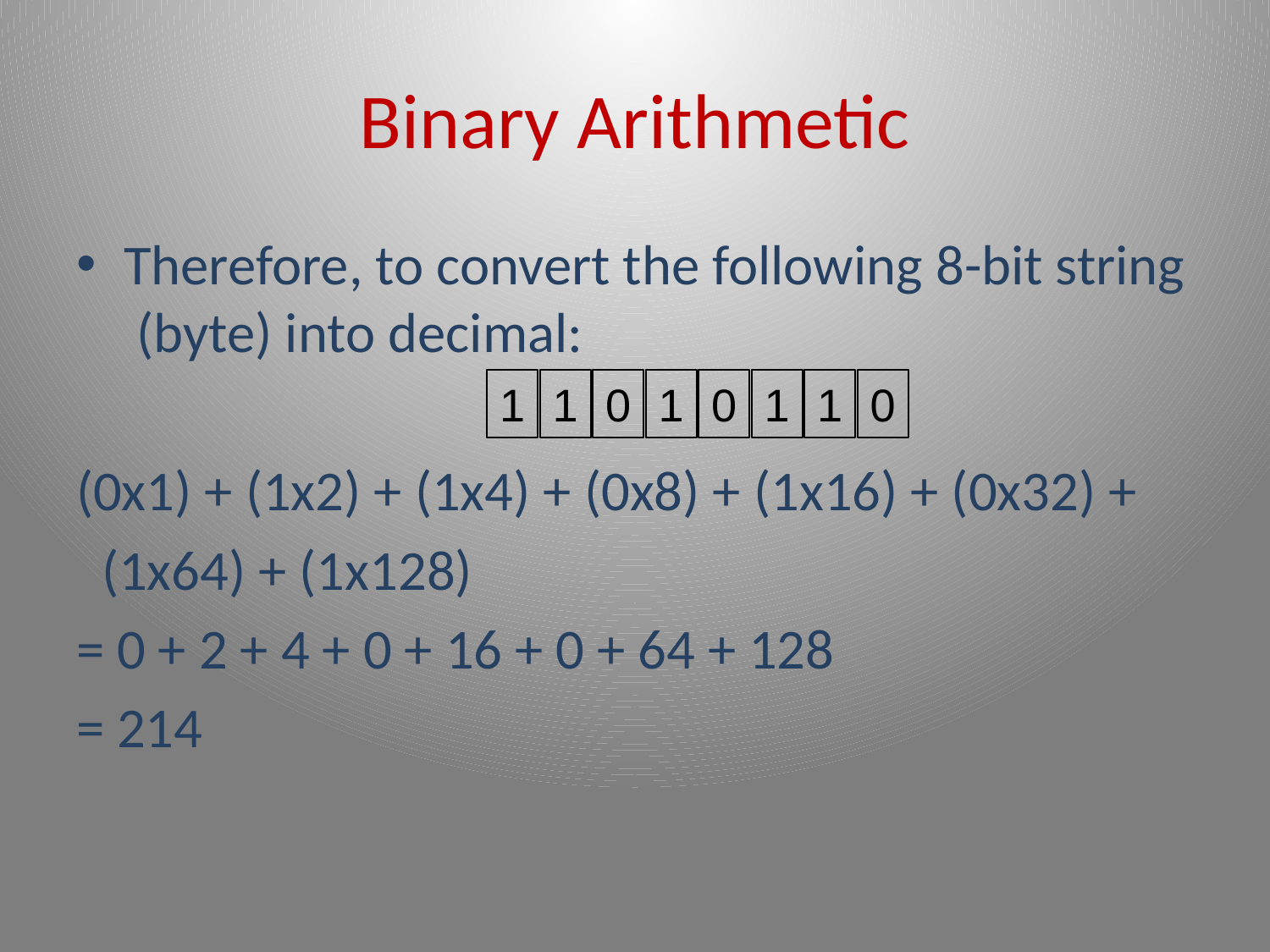

# Binary Arithmetic
Therefore, to convert the following 8-bit string  (byte) into decimal:

(0x1) + (1x2) + (1x4) + (0x8) + (1x16) + (0x32) +
  (1x64) + (1x128)
= 0 + 2 + 4 + 0 + 16 + 0 + 64 + 128
= 214
1
1
0
1
0
1
1
0